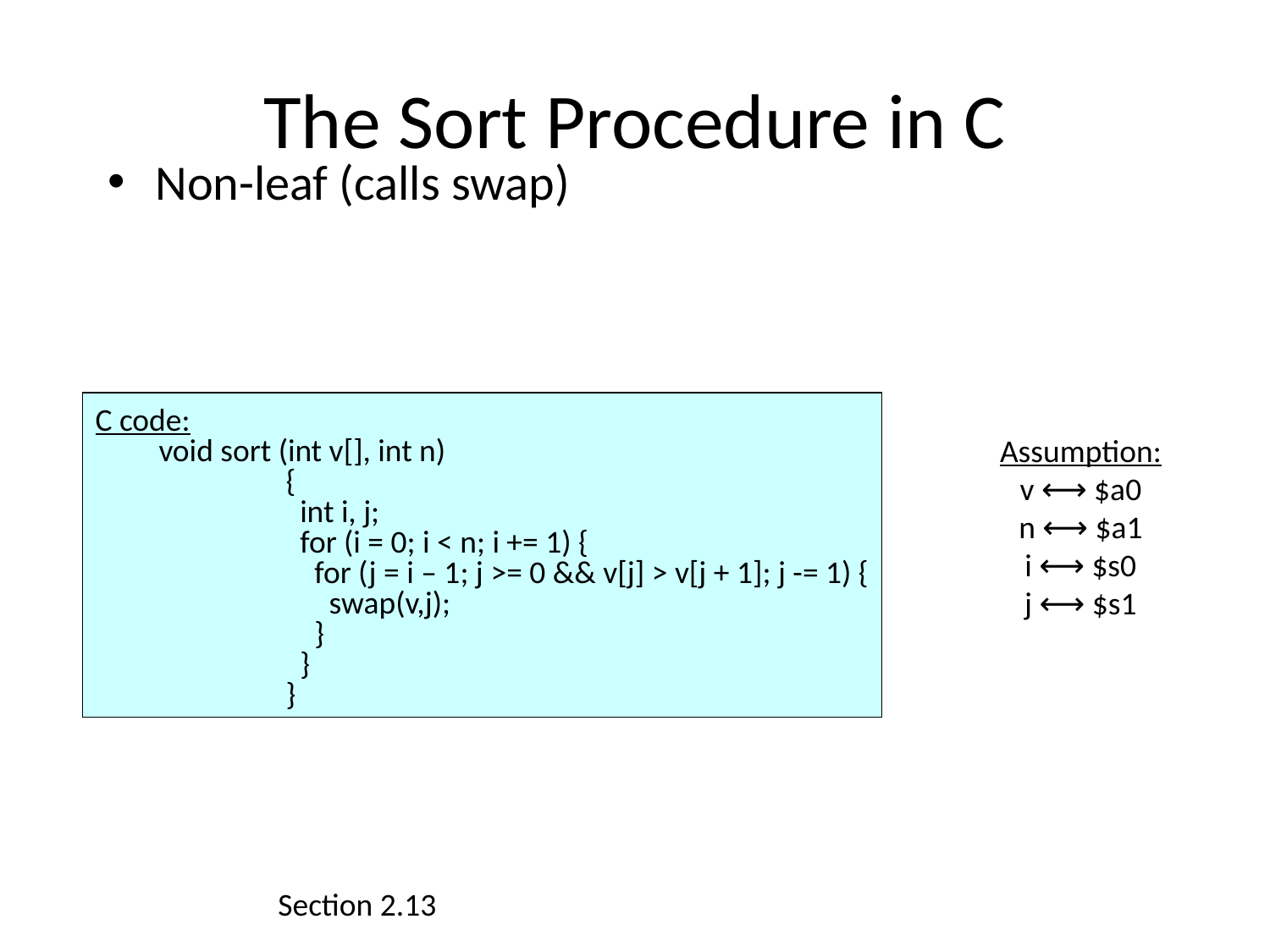

# The Sort Procedure in C
Non-leaf (calls swap)

C code:
void sort (int v[], int n)
	{
	  int i, j;
	  for (i = 0; i < n; i += 1) {
	    for (j = i – 1; j >= 0 && v[j] > v[j + 1]; j -= 1) {
	      swap(v,j);
	    }
	  }
	}
Assumption:
v ⟷ $a0
n ⟷ $a1
i ⟷ $s0
j ⟷ $s1
Section 2.13